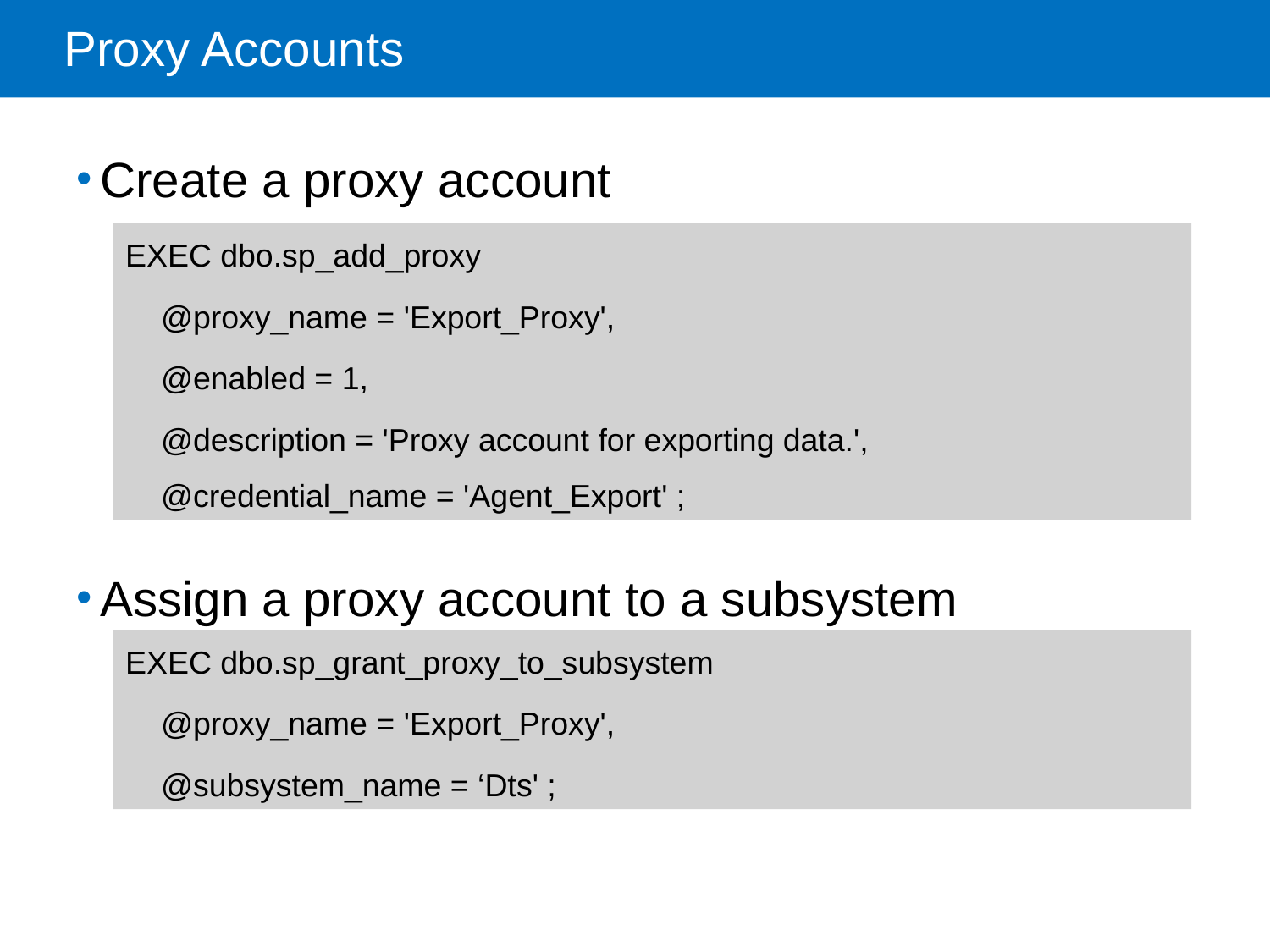

# Proxy Accounts
Create a proxy account

Assign a proxy account to a subsystem

EXEC dbo.sp_add_proxy
    @proxy_name = 'Export_Proxy',
    @enabled = 1,
    @description = 'Proxy account for exporting data.',
    @credential_name = 'Agent_Export' ;
EXEC dbo.sp_grant_proxy_to_subsystem
    @proxy_name = 'Export_Proxy',
    @subsystem_name = ‘Dts' ;